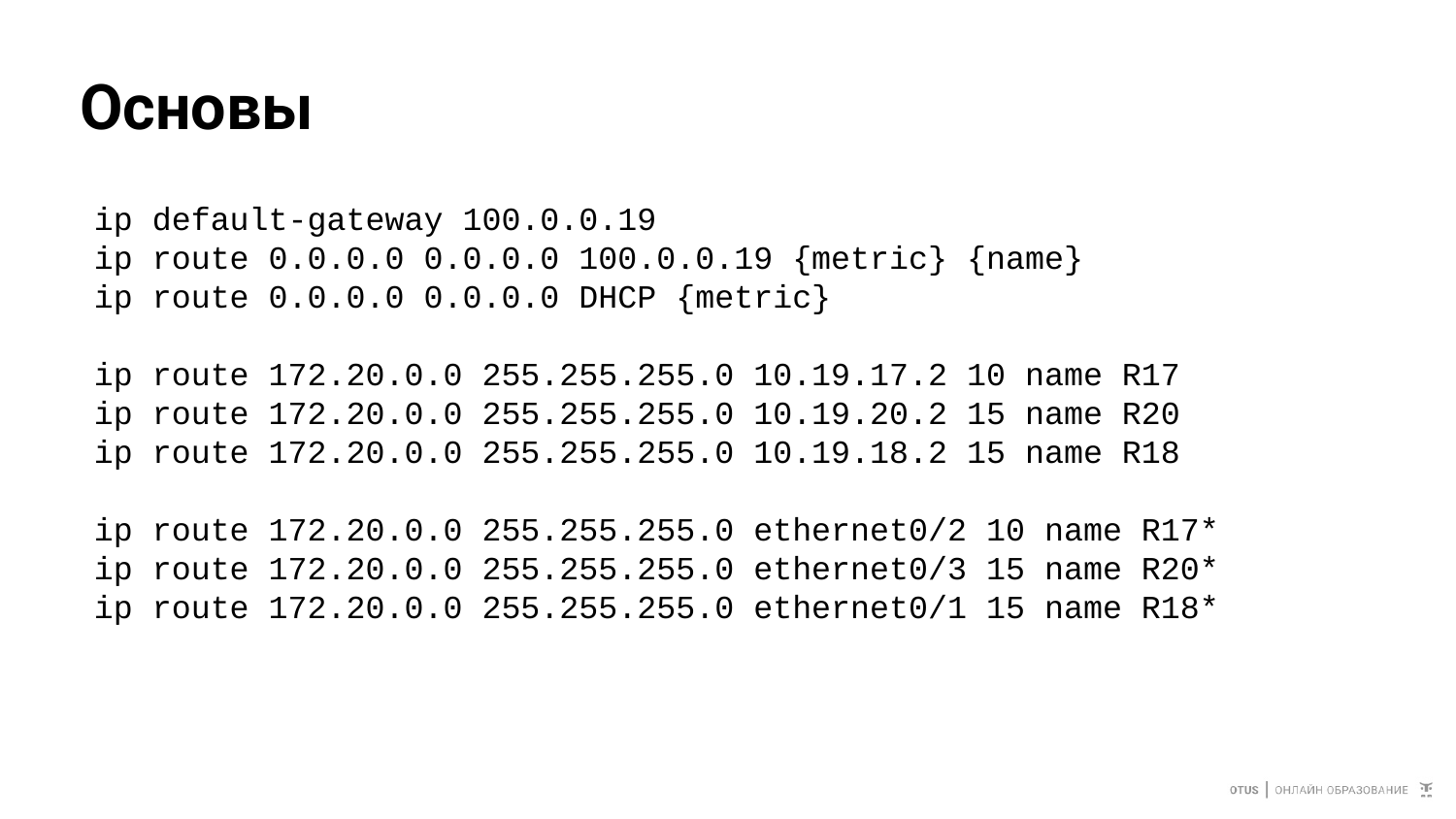

# Основы
ip default-gateway 100.0.0.19
ip route 0.0.0.0 0.0.0.0 100.0.0.19 {metric} {name}
ip route 0.0.0.0 0.0.0.0 DHCP {metric}

ip route 172.20.0.0 255.255.255.0 10.19.17.2 10 name R17
ip route 172.20.0.0 255.255.255.0 10.19.20.2 15 name R20
ip route 172.20.0.0 255.255.255.0 10.19.18.2 15 name R18

ip route 172.20.0.0 255.255.255.0 ethernet0/2 10 name R17*
ip route 172.20.0.0 255.255.255.0 ethernet0/3 15 name R20*
ip route 172.20.0.0 255.255.255.0 ethernet0/1 15 name R18*